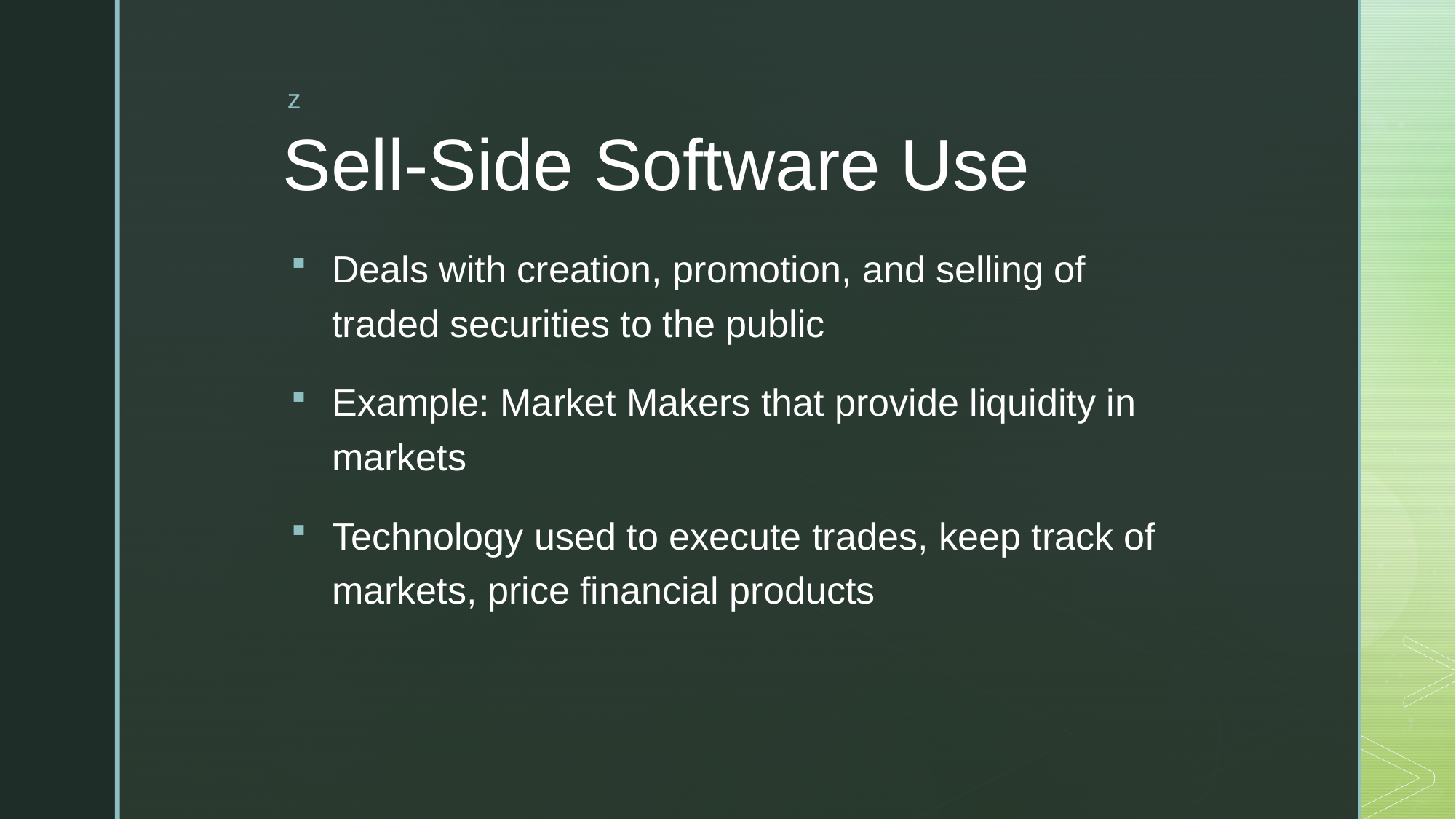

# Sell-Side Software Use
Deals with creation, promotion, and selling of traded securities to the public
Example: Market Makers that provide liquidity in markets
Technology used to execute trades, keep track of markets, price financial products